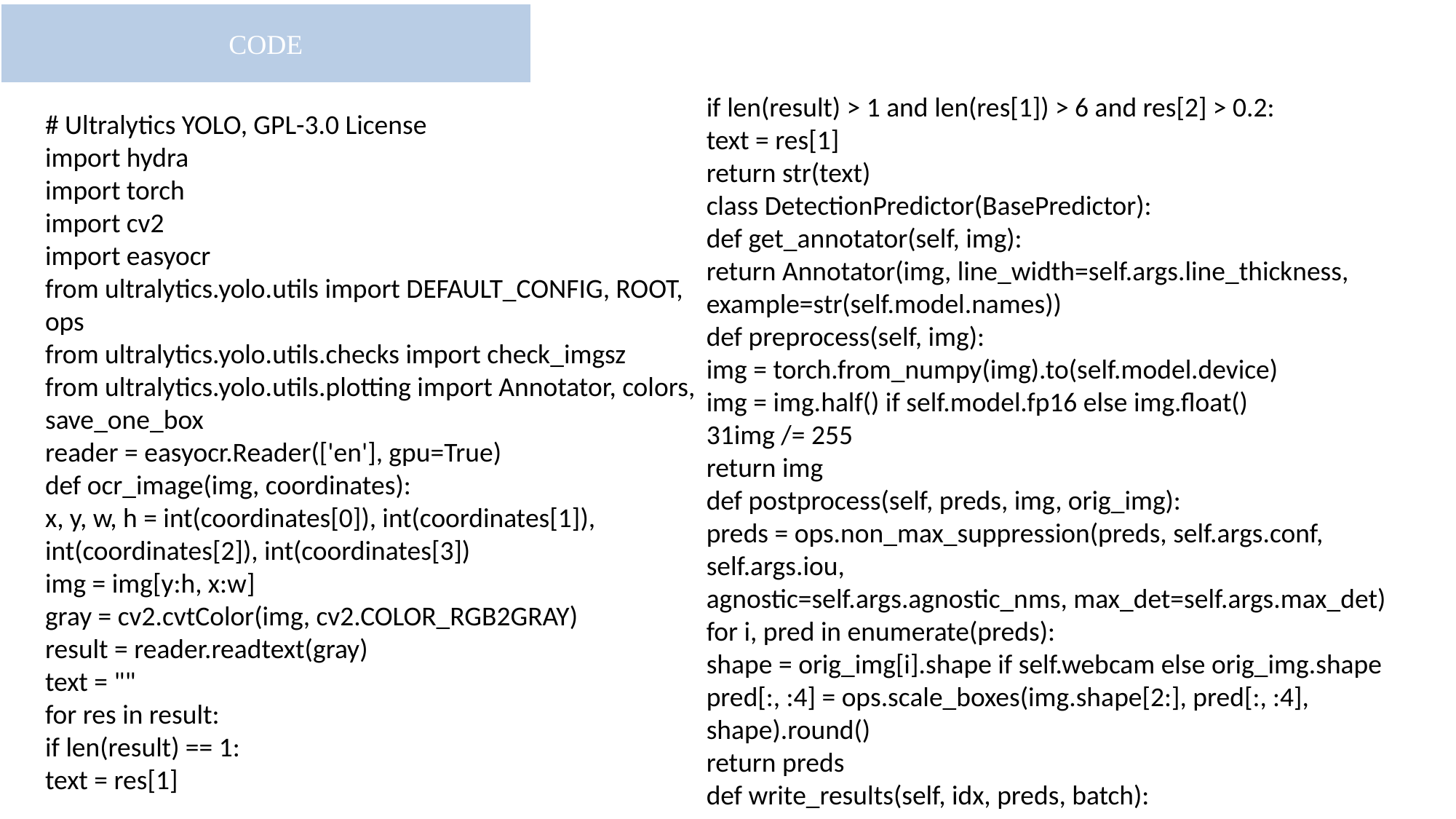

CODE
if len(result) > 1 and len(res[1]) > 6 and res[2] > 0.2:
text = res[1]
return str(text)
class DetectionPredictor(BasePredictor):
def get_annotator(self, img):
return Annotator(img, line_width=self.args.line_thickness, example=str(self.model.names))
def preprocess(self, img):
img = torch.from_numpy(img).to(self.model.device)
img = img.half() if self.model.fp16 else img.float()
31img /= 255
return img
def postprocess(self, preds, img, orig_img):
preds = ops.non_max_suppression(preds, self.args.conf, self.args.iou,
agnostic=self.args.agnostic_nms, max_det=self.args.max_det)
for i, pred in enumerate(preds):
shape = orig_img[i].shape if self.webcam else orig_img.shape
pred[:, :4] = ops.scale_boxes(img.shape[2:], pred[:, :4], shape).round()
return preds
def write_results(self, idx, preds, batch):

# Ultralytics YOLO, GPL-3.0 License
import hydra
import torch
import cv2
import easyocr
from ultralytics.yolo.utils import DEFAULT_CONFIG, ROOT, ops
from ultralytics.yolo.utils.checks import check_imgsz
from ultralytics.yolo.utils.plotting import Annotator, colors, save_one_box
reader = easyocr.Reader(['en'], gpu=True)
def ocr_image(img, coordinates):
x, y, w, h = int(coordinates[0]), int(coordinates[1]), int(coordinates[2]), int(coordinates[3])
img = img[y:h, x:w]
gray = cv2.cvtColor(img, cv2.COLOR_RGB2GRAY)
result = reader.readtext(gray)
text = ""
for res in result:
if len(result) == 1:
text = res[1]

14